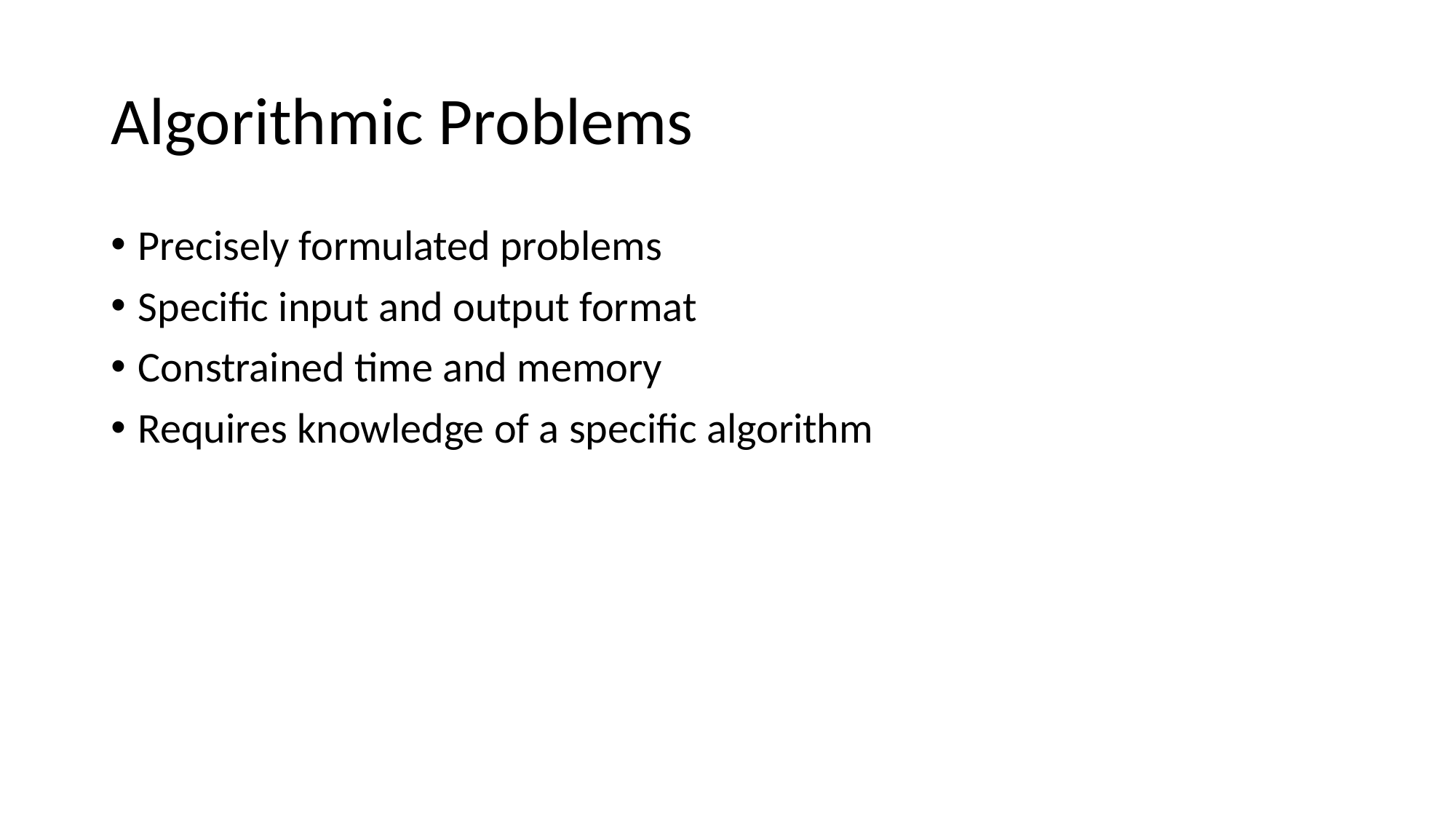

# Algorithmic Problems
Precisely formulated problems
Specific input and output format
Constrained time and memory
Requires knowledge of a specific algorithm
35